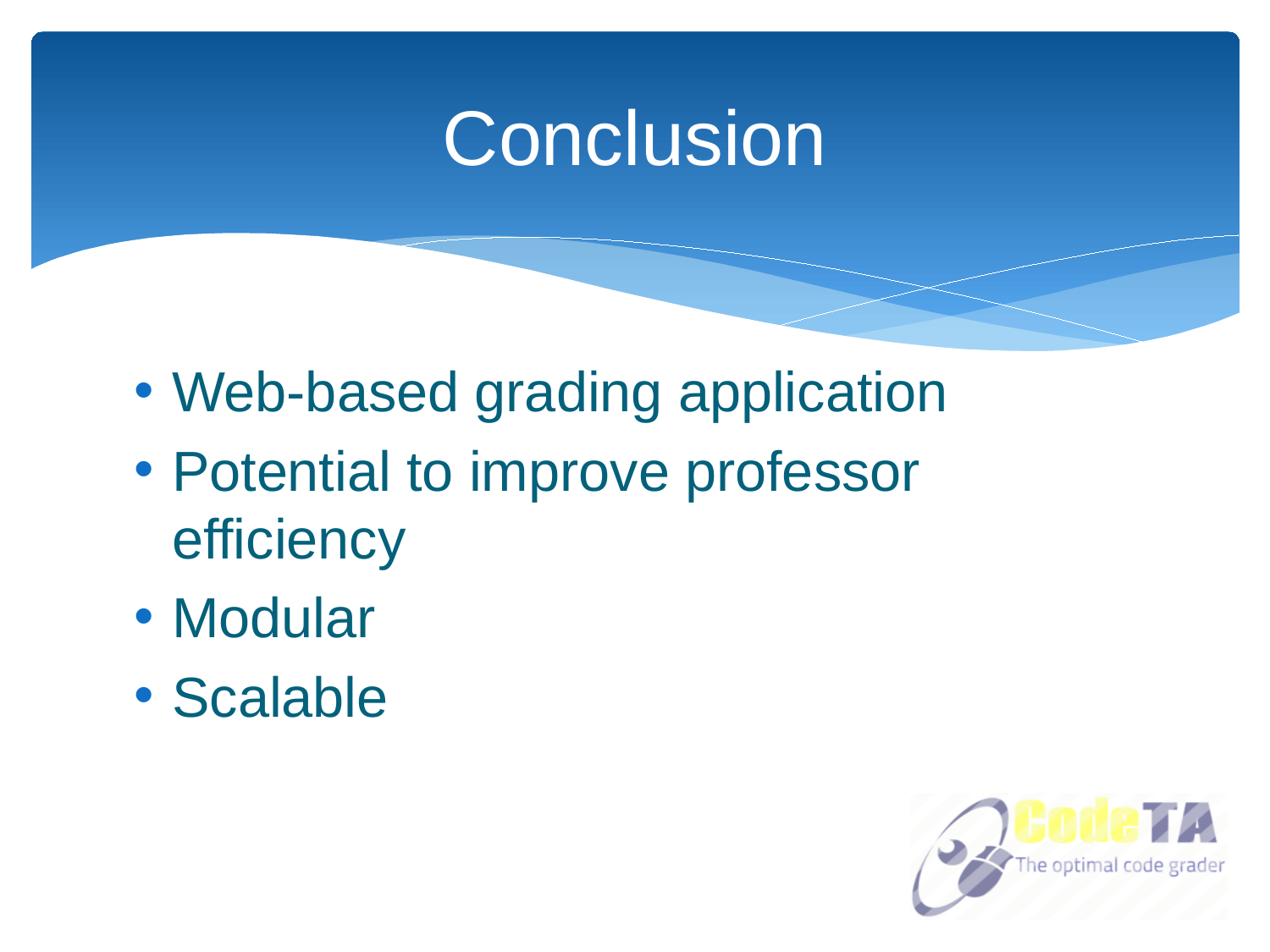

# Conclusion
Web-based grading application
Potential to improve professor efficiency
Modular
Scalable